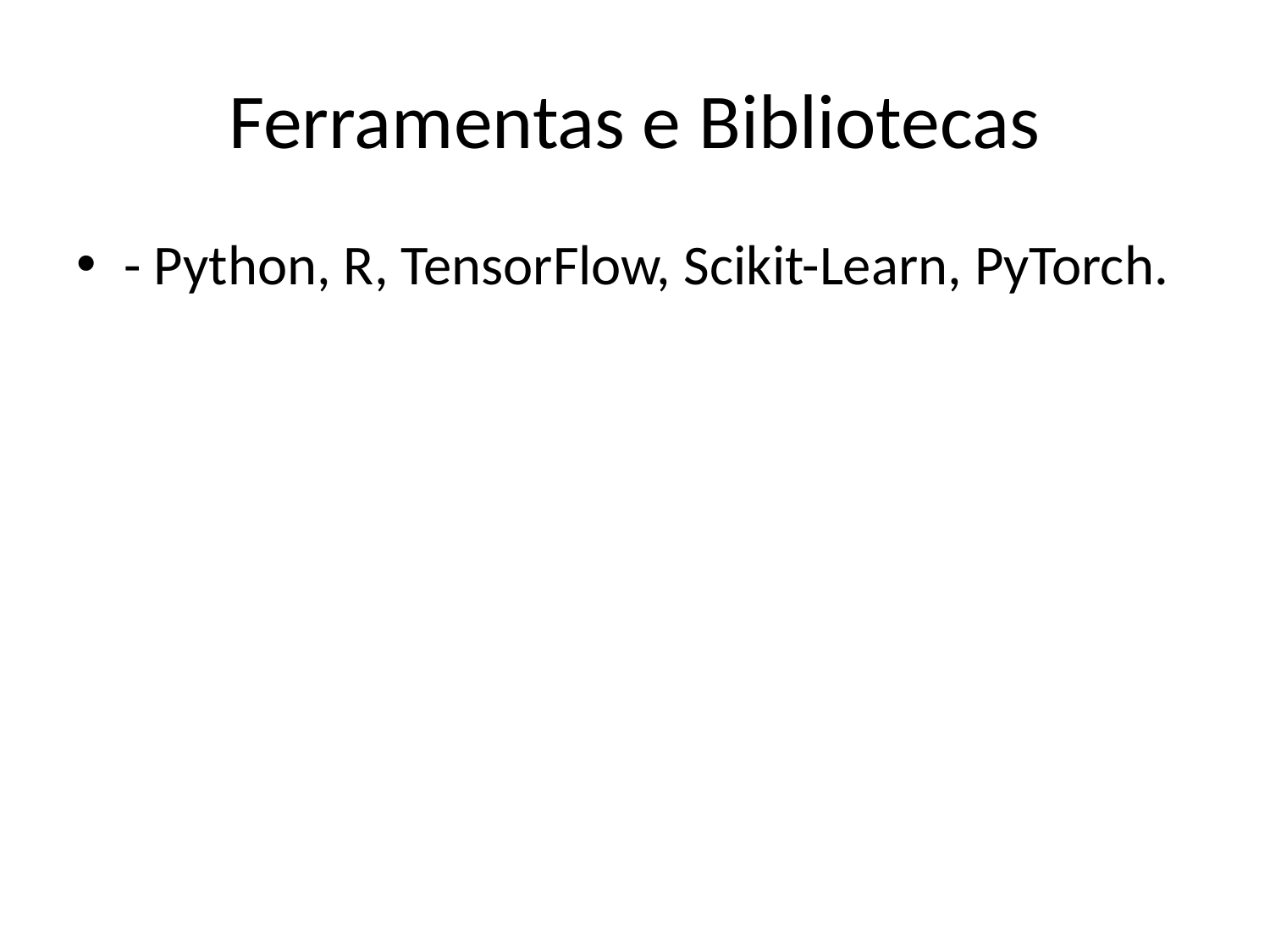

# Ferramentas e Bibliotecas
- Python, R, TensorFlow, Scikit-Learn, PyTorch.